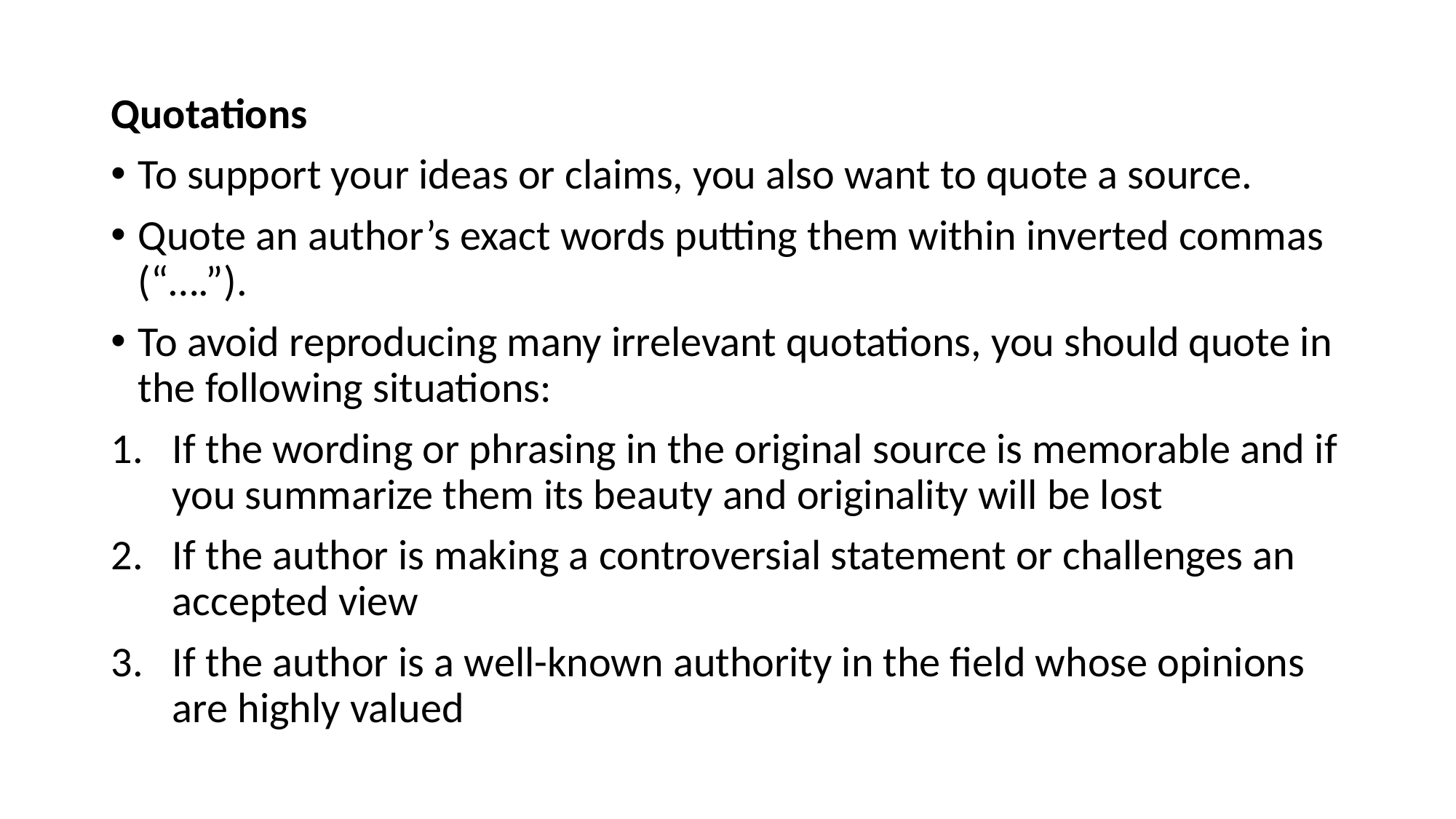

Quotations
To support your ideas or claims, you also want to quote a source.
Quote an author’s exact words putting them within inverted commas (“….”).
To avoid reproducing many irrelevant quotations, you should quote in the following situations:
If the wording or phrasing in the original source is memorable and if you summarize them its beauty and originality will be lost
If the author is making a controversial statement or challenges an accepted view
If the author is a well-known authority in the field whose opinions are highly valued